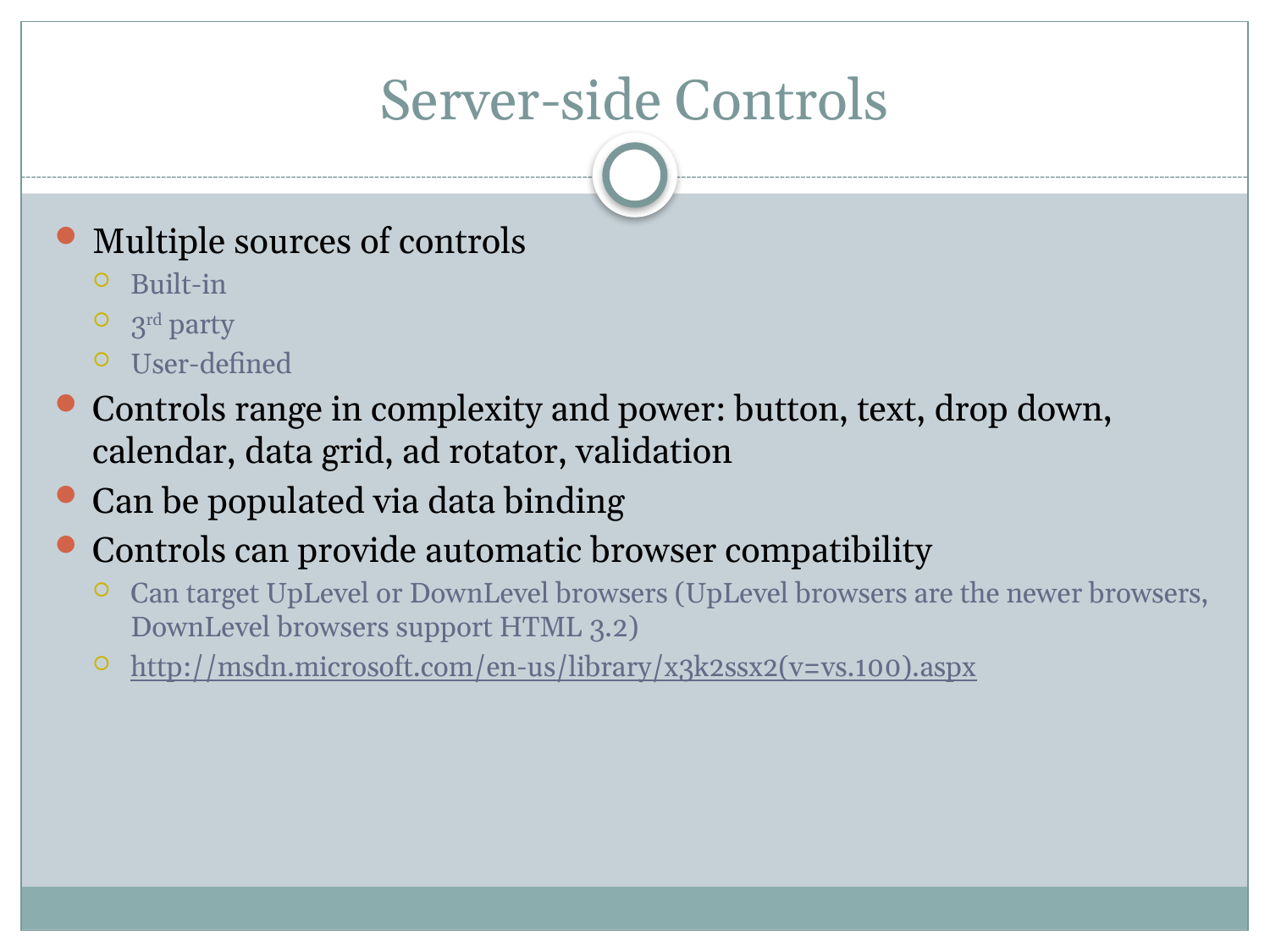

# Server-side Controls
Multiple sources of controls
Built-in
3rd party
User-defined
Controls range in complexity and power: button, text, drop down, calendar, data grid, ad rotator, validation
Can be populated via data binding
Controls can provide automatic browser compatibility
Can target UpLevel or DownLevel browsers (UpLevel browsers are the newer browsers, DownLevel browsers support HTML 3.2)
http://msdn.microsoft.com/en-us/library/x3k2ssx2(v=vs.100).aspx